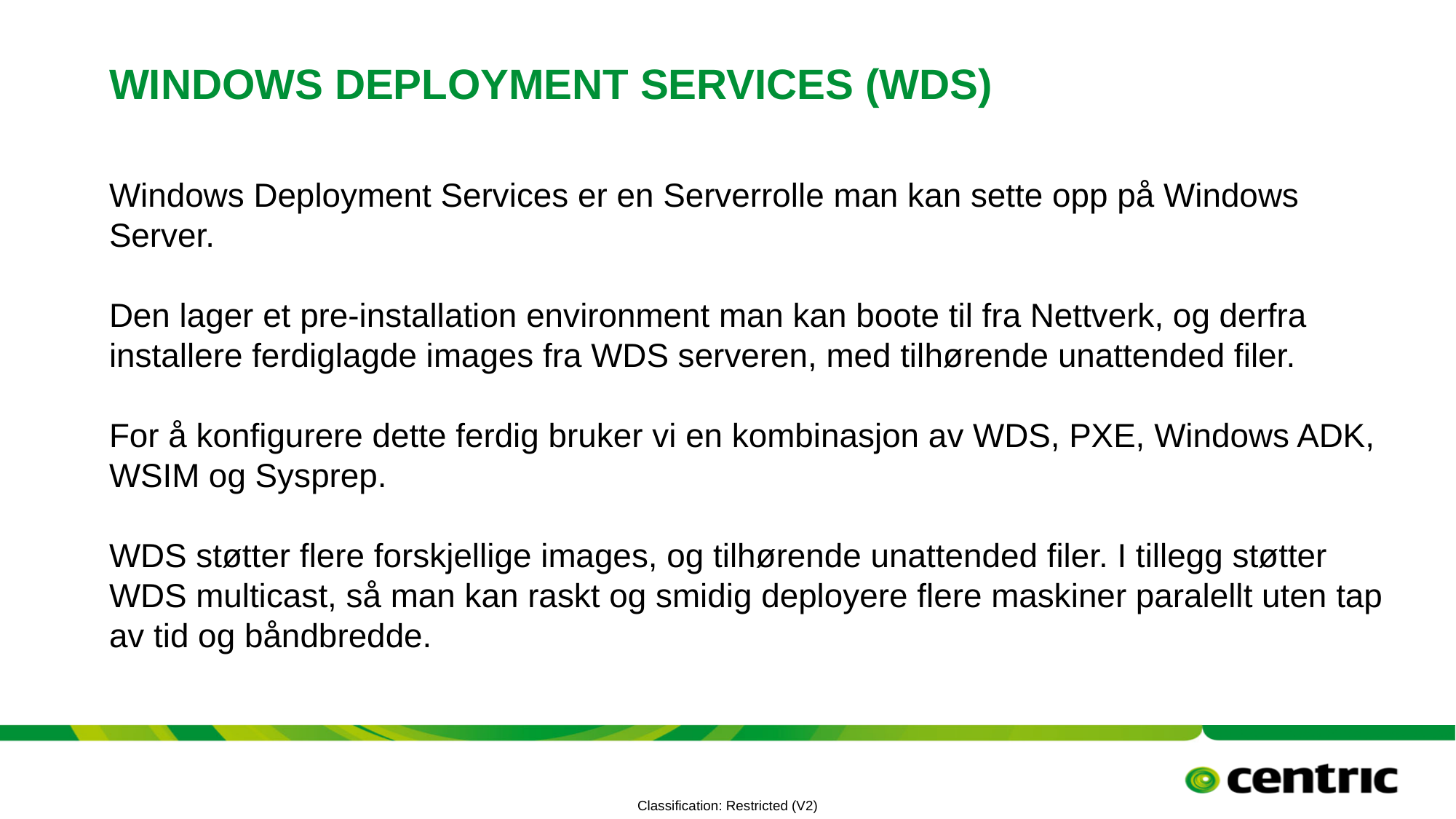

# Windows deployment services (WDS)
Windows Deployment Services er en Serverrolle man kan sette opp på Windows Server.

Den lager et pre-installation environment man kan boote til fra Nettverk, og derfra installere ferdiglagde images fra WDS serveren, med tilhørende unattended filer.

For å konfigurere dette ferdig bruker vi en kombinasjon av WDS, PXE, Windows ADK, WSIM og Sysprep.

WDS støtter flere forskjellige images, og tilhørende unattended filer. I tillegg støtter WDS multicast, så man kan raskt og smidig deployere flere maskiner paralellt uten tap av tid og båndbredde.